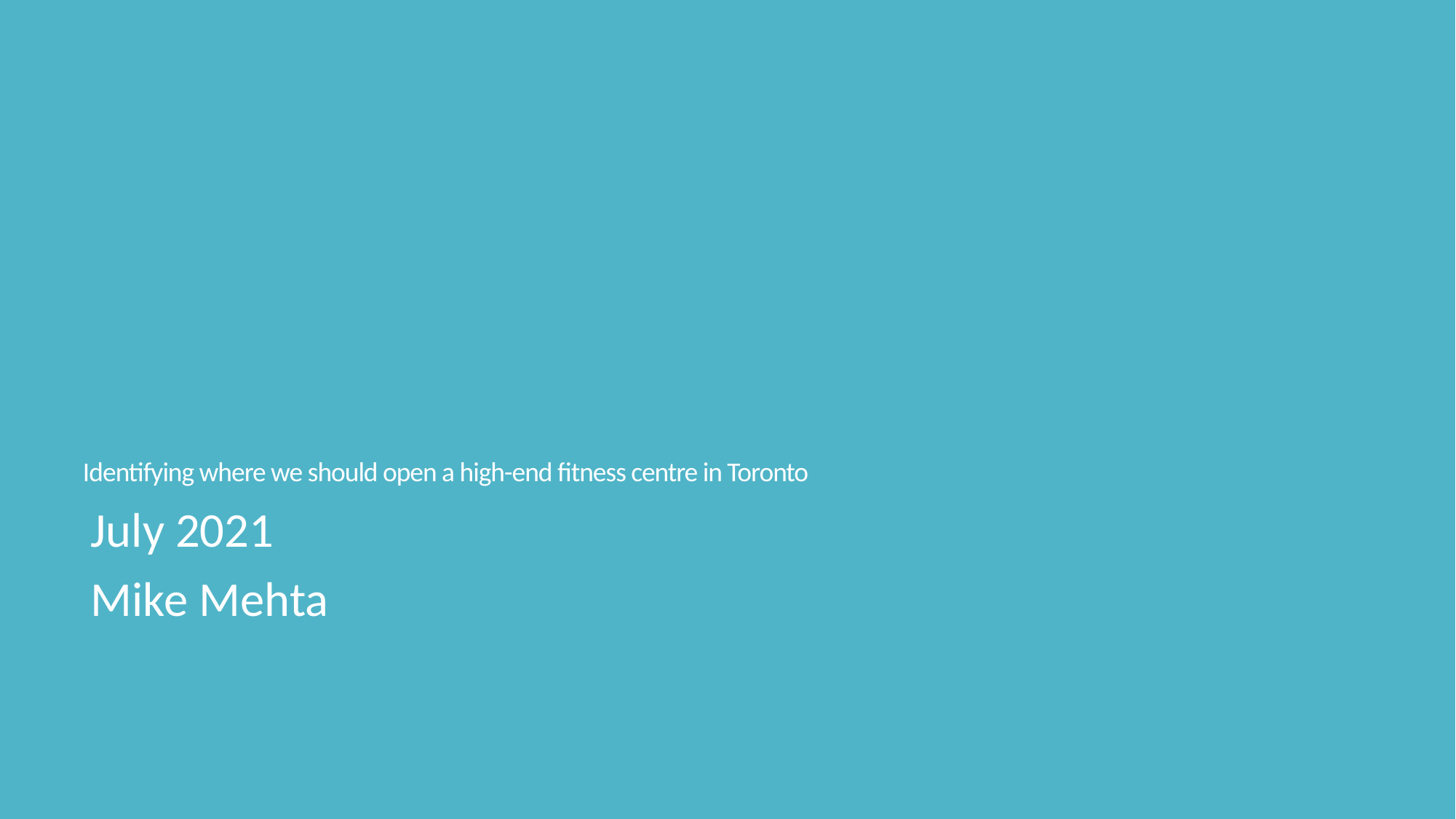

# Identifying where we should open a high-end fitness centre in Toronto
July 2021
Mike Mehta